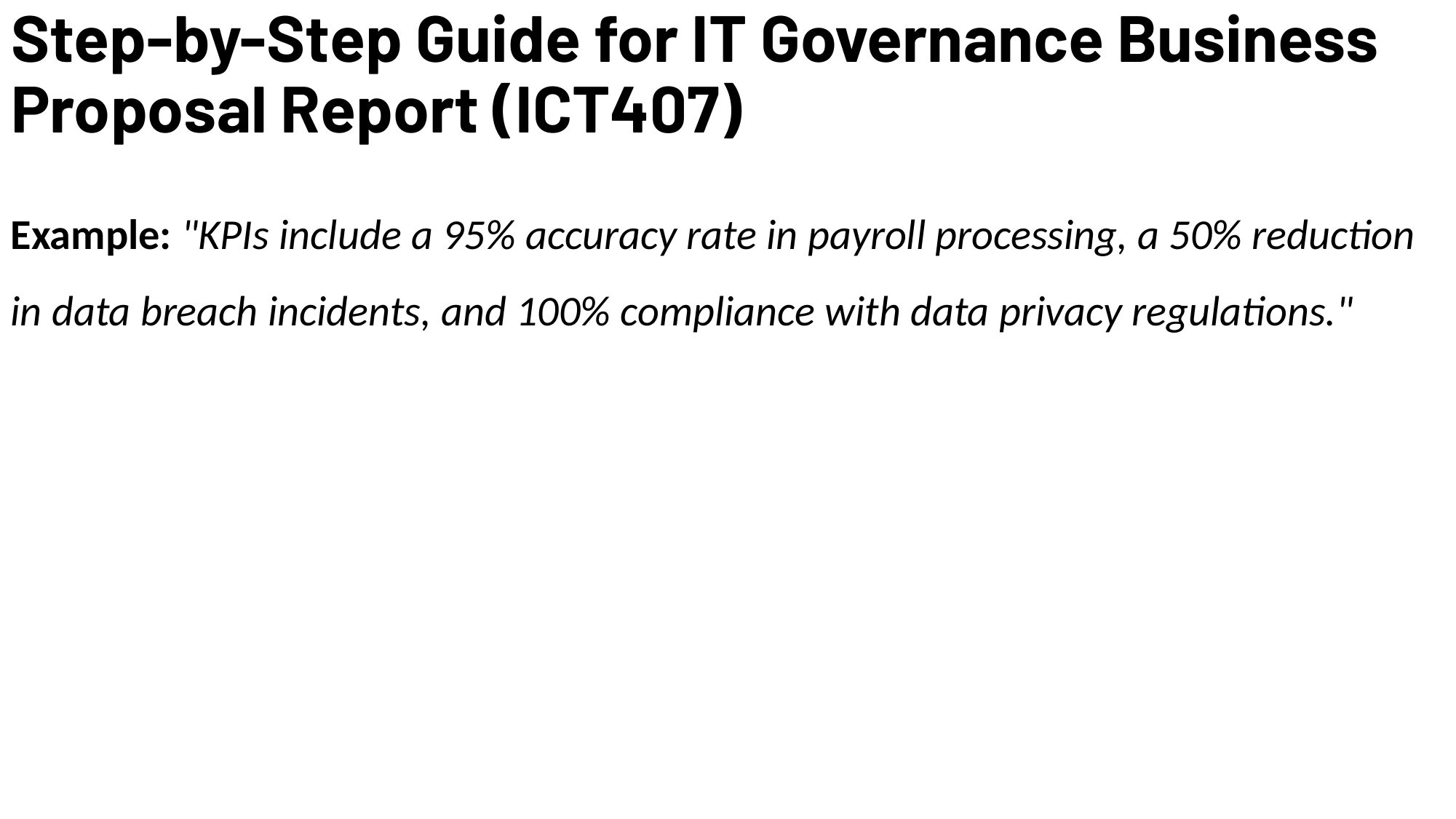

# Step-by-Step Guide for IT Governance Business Proposal Report (ICT407)
Example: "KPIs include a 95% accuracy rate in payroll processing, a 50% reduction in data breach incidents, and 100% compliance with data privacy regulations."